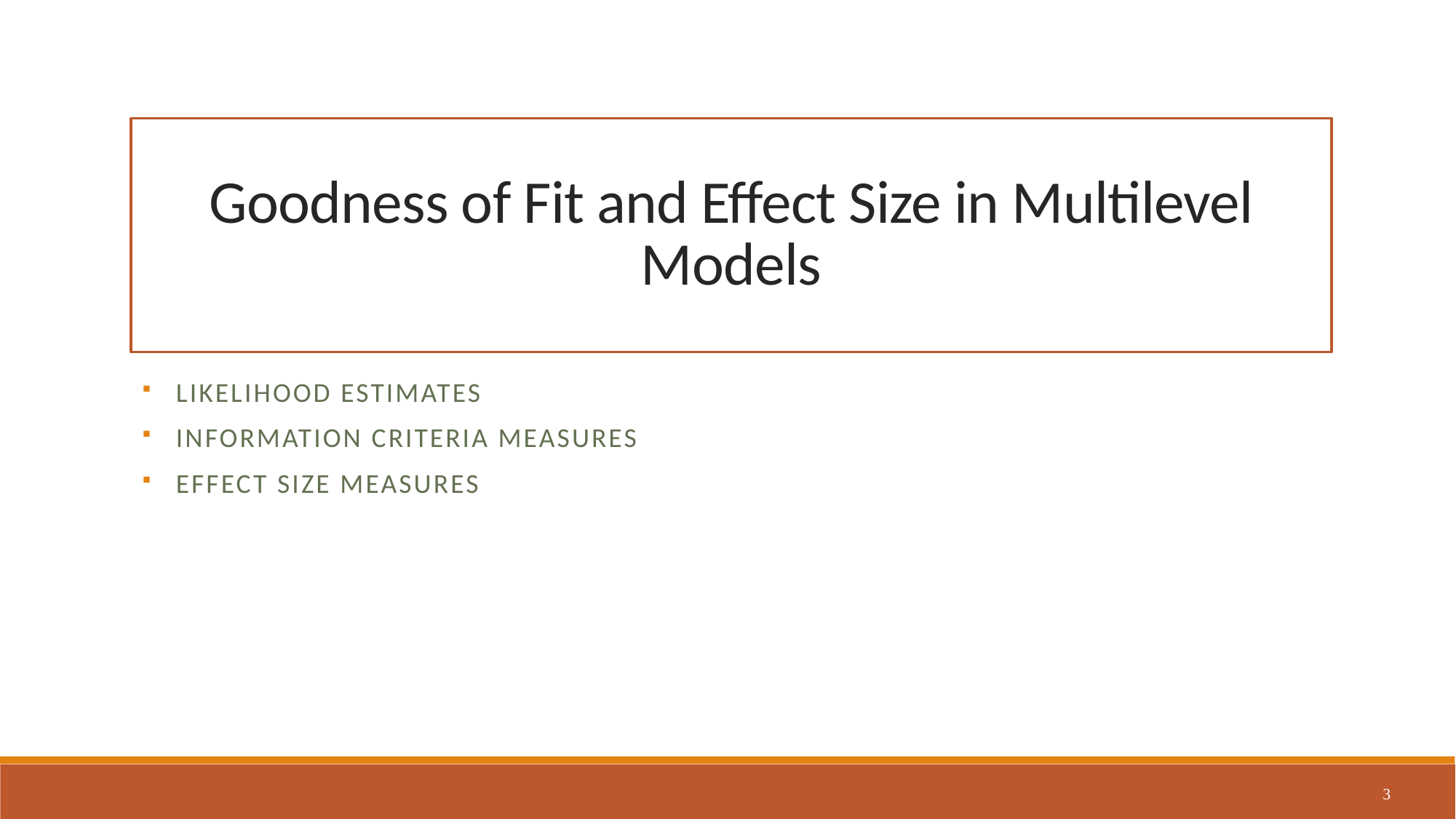

# Goodness of Fit and Effect Size in Multilevel Models
Likelihood estimates
Information criteria measures
Effect size measures

3